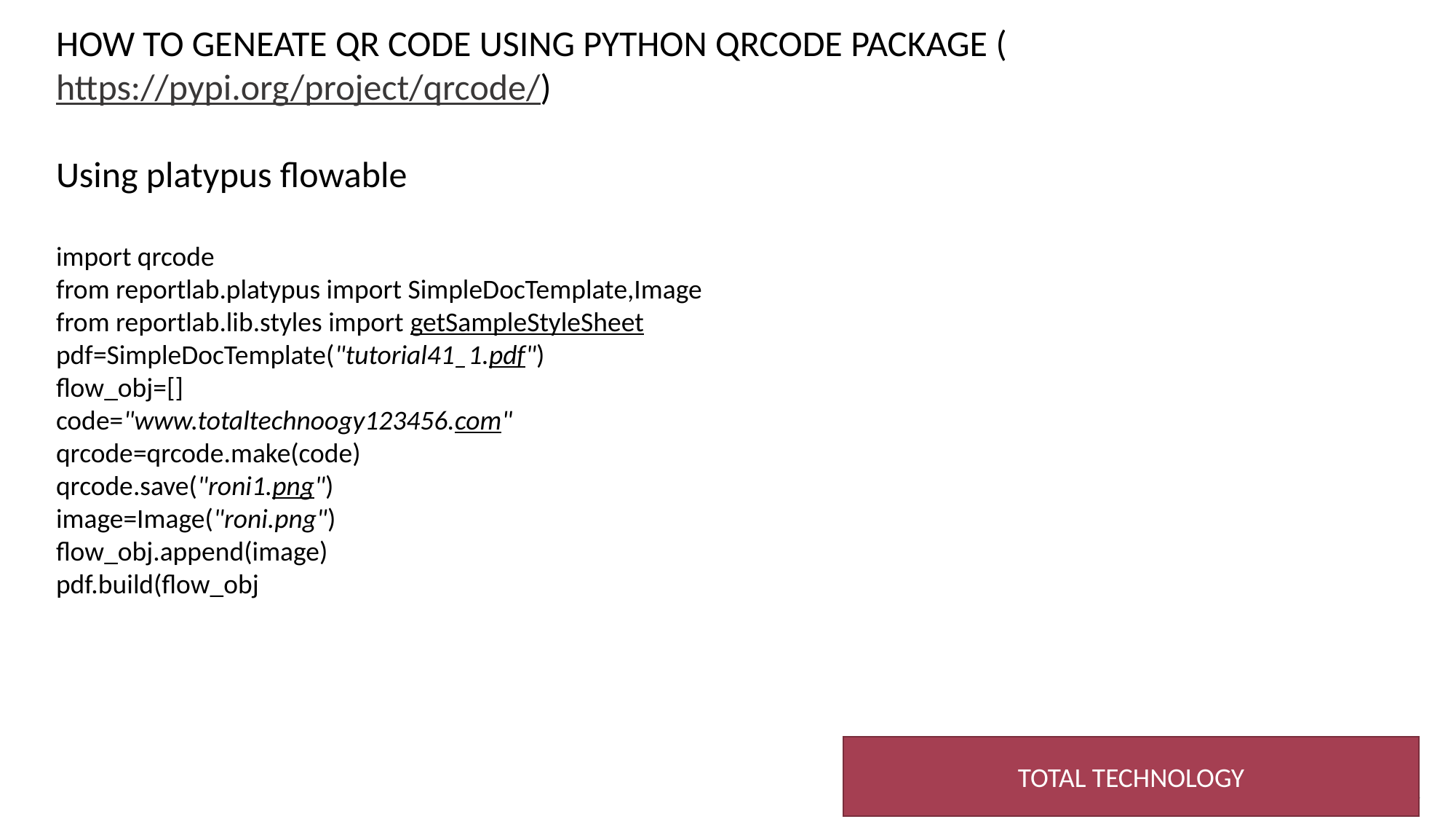

HOW TO GENEATE QR CODE USING PYTHON QRCODE PACKAGE (https://pypi.org/project/qrcode/)

Using platypus flowable

import qrcode
from reportlab.platypus import SimpleDocTemplate,Image
from reportlab.lib.styles import getSampleStyleSheet
pdf=SimpleDocTemplate("tutorial41_1.pdf")
flow_obj=[]
code="www.totaltechnoogy123456.com"
qrcode=qrcode.make(code)
qrcode.save("roni1.png")
image=Image("roni.png")
flow_obj.append(image)
pdf.build(flow_obj

TOTAL TECHNOLOGY
4